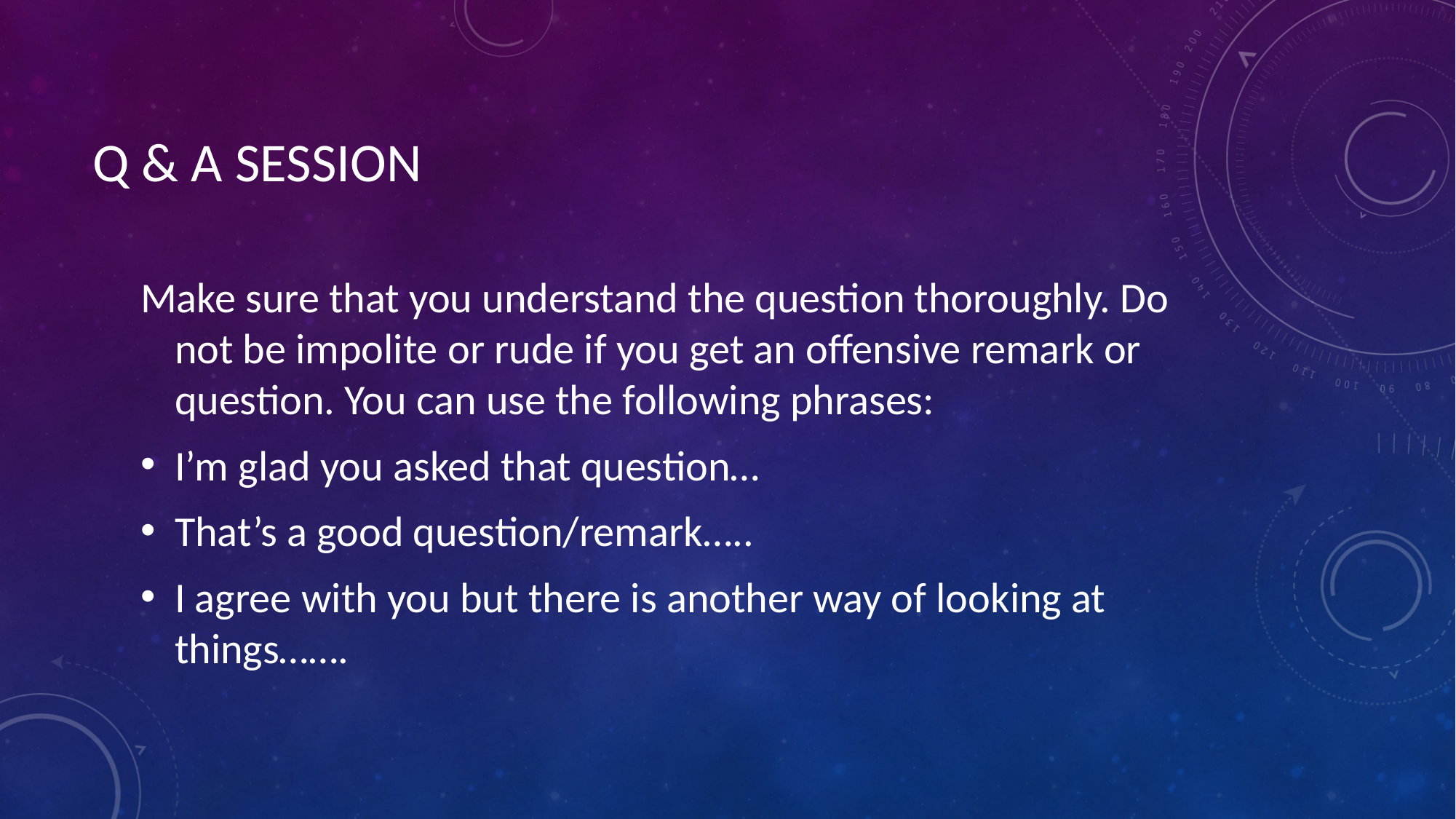

# Q & A session
Make sure that you understand the question thoroughly. Do not be impolite or rude if you get an offensive remark or question. You can use the following phrases:
I’m glad you asked that question…
That’s a good question/remark…..
I agree with you but there is another way of looking at things…….